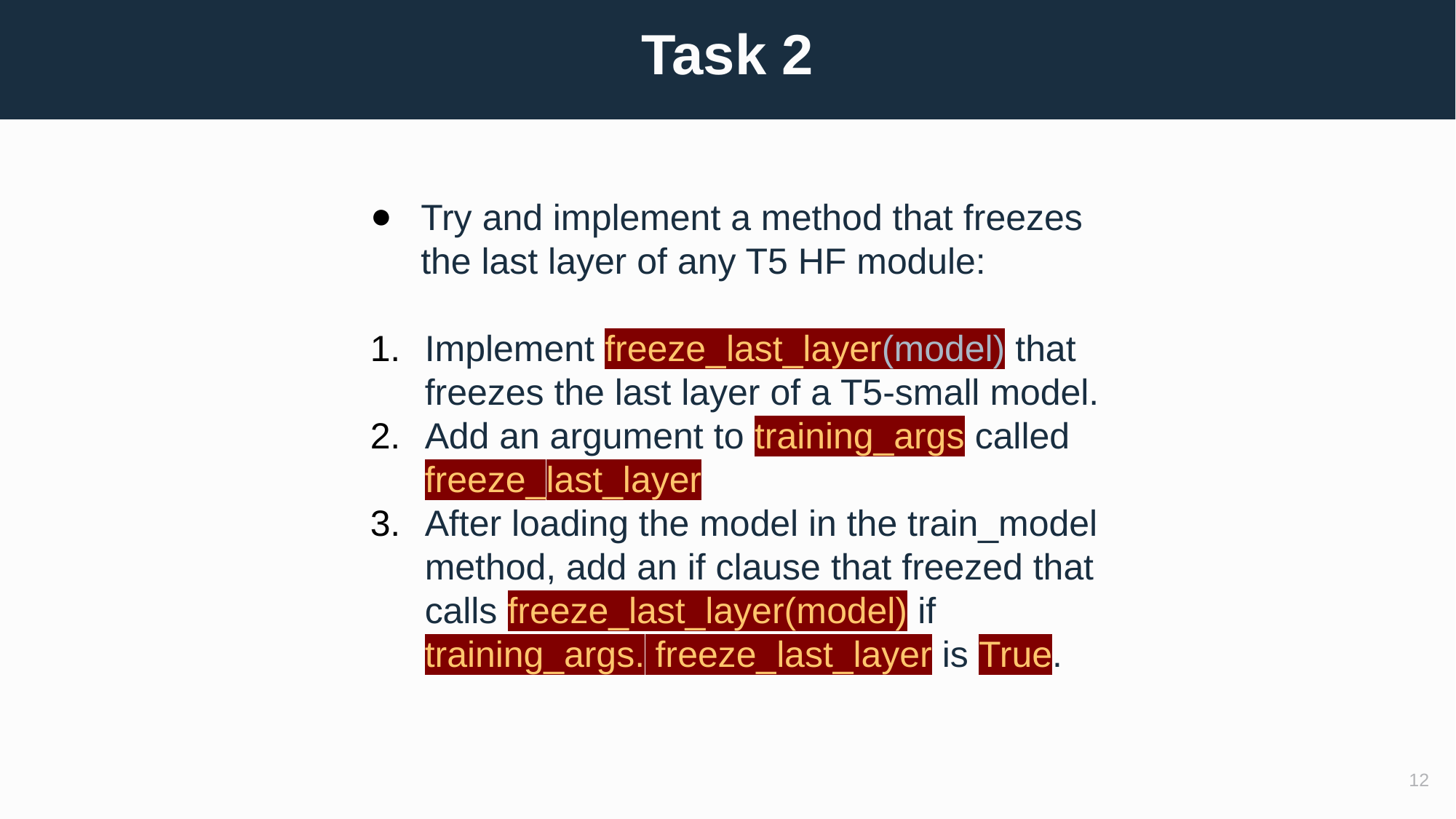

# Task 2
Try and implement a method that freezes the last layer of any T5 HF module:

Implement freeze_last_layer(model) that freezes the last layer of a T5-small model.
Add an argument to training_args called freeze_last_layer
After loading the model in the train_model method, add an if clause that freezed that calls freeze_last_layer(model) if training_args. freeze_last_layer is True.

12